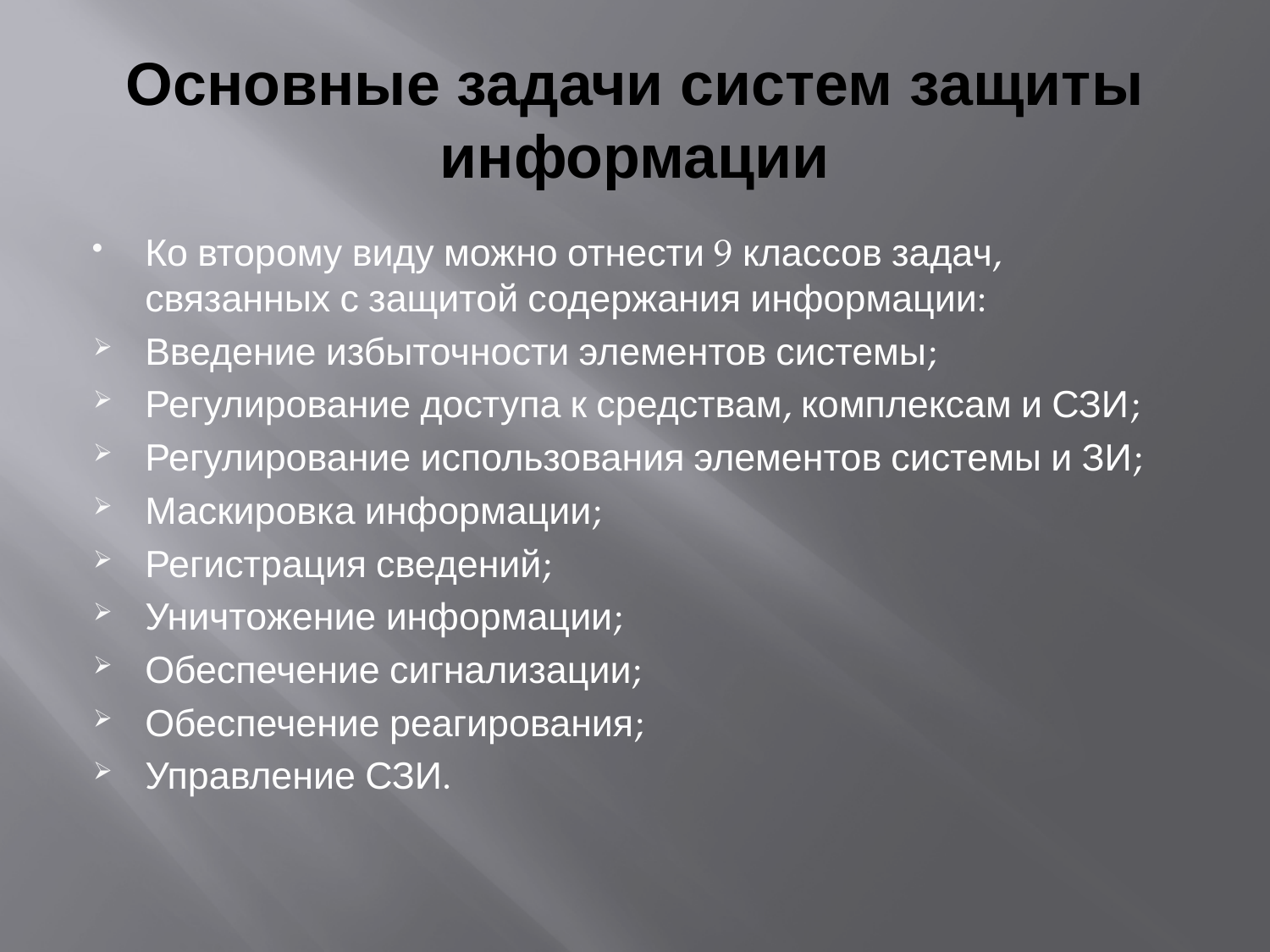

# Основные задачи систем защиты информации
Ко второму виду можно отнести 9 классов задач, связанных с защитой содержания информации:
Введение избыточности элементов системы;
Регулирование доступа к средствам, комплексам и СЗИ;
Регулирование использования элементов системы и ЗИ;
Маскировка информации;
Регистрация сведений;
Уничтожение информации;
Обеспечение сигнализации;
Обеспечение реагирования;
Управление СЗИ.